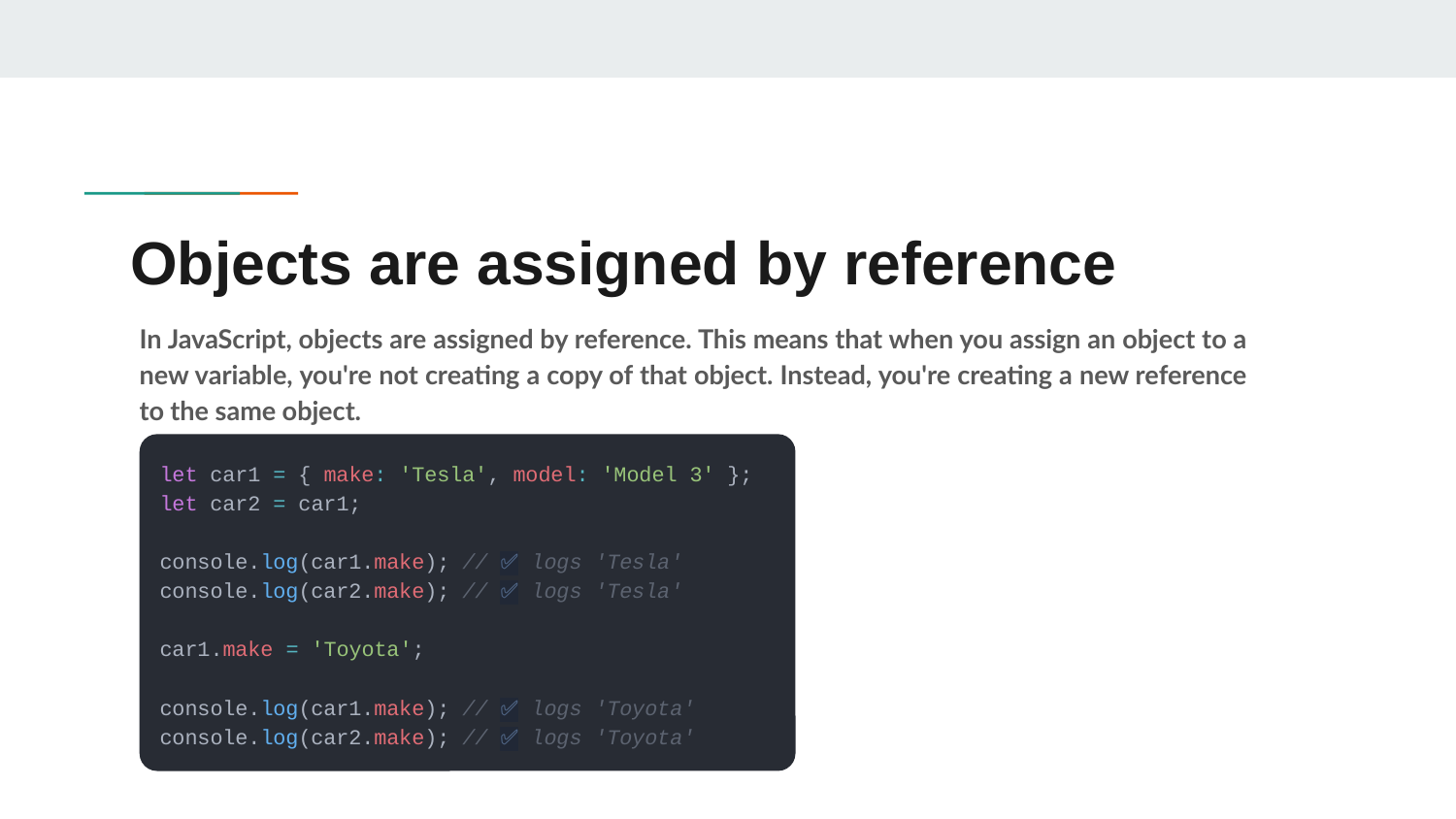

# Objects are assigned by reference

In JavaScript, objects are assigned by reference. This means that when you assign an object to a new variable, you're not creating a copy of that object. Instead, you're creating a new reference to the same object.

let car1 = { make: 'Tesla', model: 'Model 3' };
let car2 = car1;

console.log(car1.make); // ✅ logs 'Tesla'
console.log(car2.make); // ✅ logs 'Tesla'

car1.make = 'Toyota';

console.log(car1.make); // ✅ logs 'Toyota'
console.log(car2.make); // ✅ logs 'Toyota'